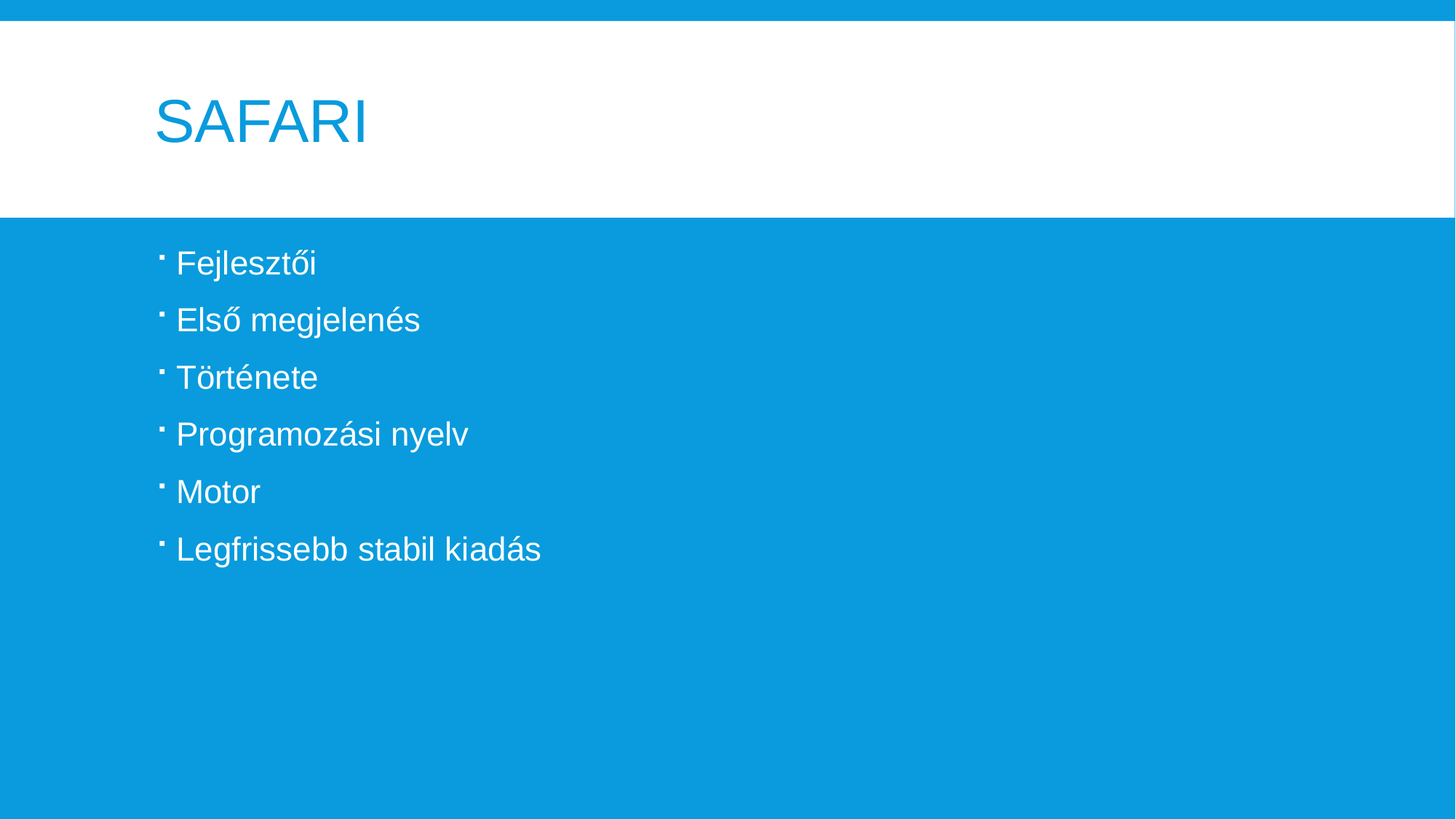

# Safari
Fejlesztői
Első megjelenés
Története
Programozási nyelv
Motor
Legfrissebb stabil kiadás